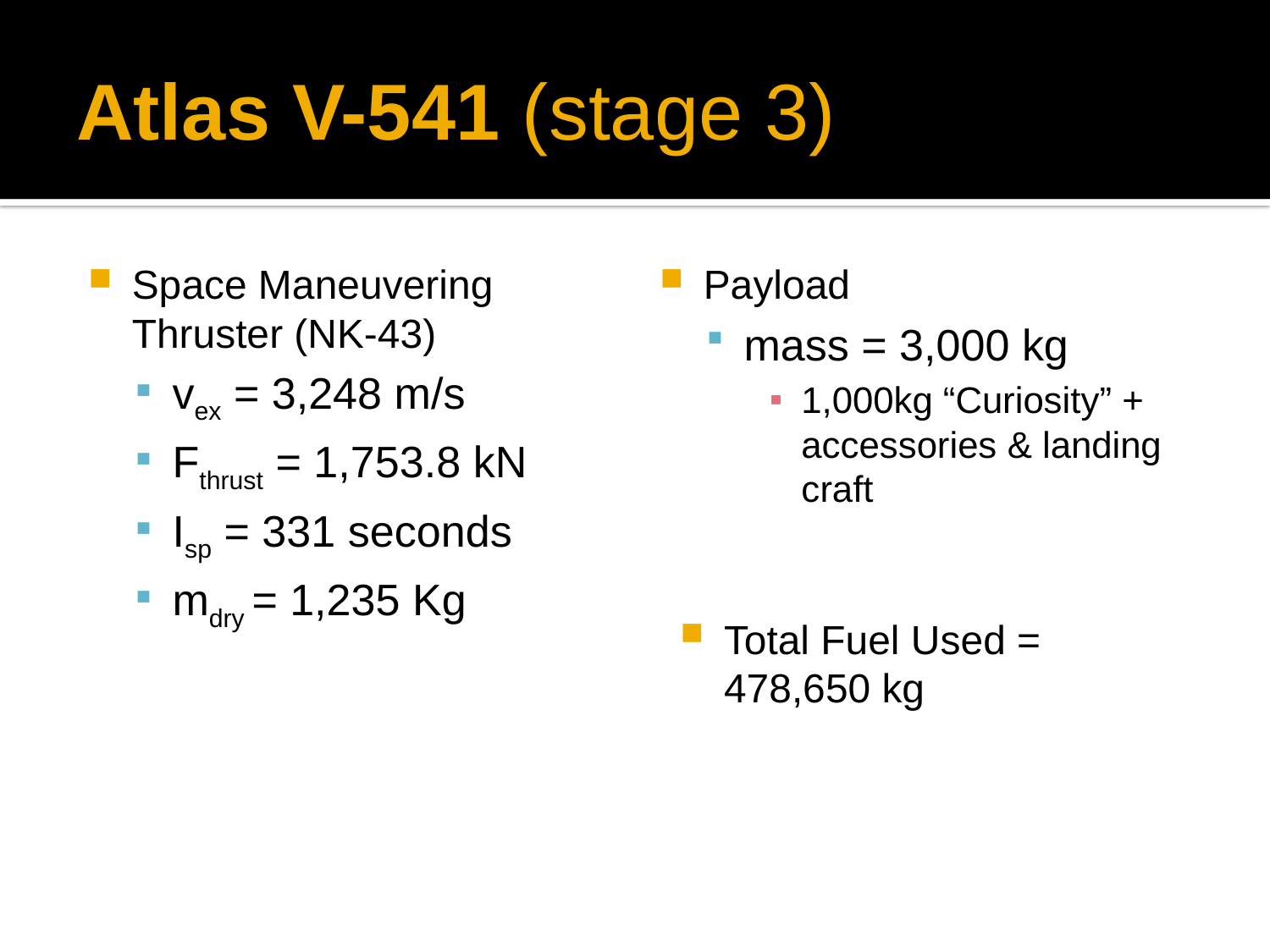

# Atlas V-541 (stage 3)
Space Maneuvering Thruster (NK-43)
vex = 3,248 m/s
Fthrust = 1,753.8 kN
Isp = 331 seconds
mdry = 1,235 Kg
Payload
mass = 3,000 kg
1,000kg “Curiosity” + accessories & landing craft

Total Fuel Used = 478,650 kg